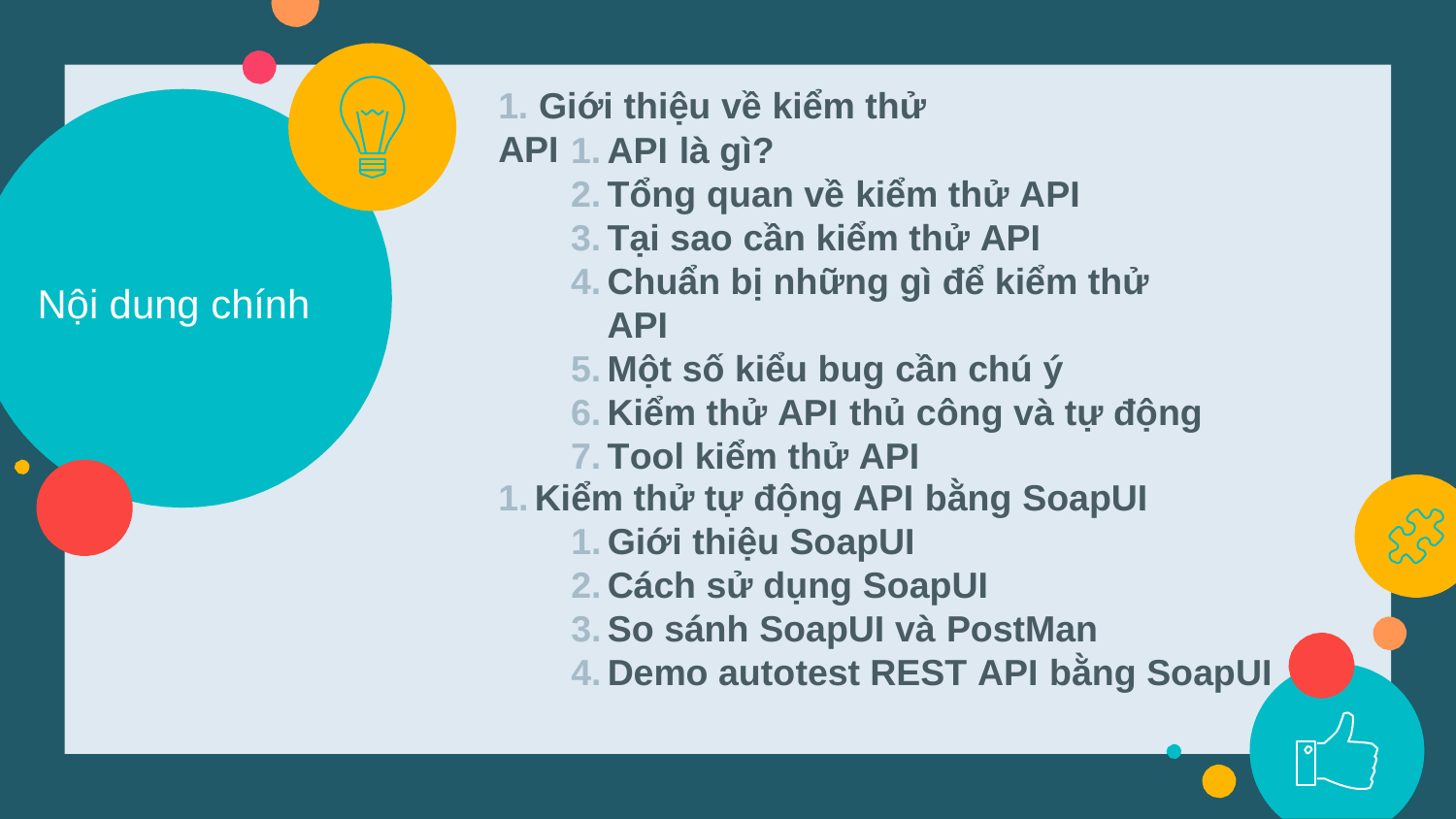

1. Giới thiệu về kiểm thử API

API là gì?
Tổng quan về kiểm thử API
Tại sao cần kiểm thử API
Chuẩn bị những gì để kiểm thử API
Một số kiểu bug cần chú ý
Kiểm thử API thủ công và tự động
Tool kiểm thử API

Nội dung chính

Kiểm thử tự động API bằng SoapUI
Giới thiệu SoapUI
Cách sử dụng SoapUI
So sánh SoapUI và PostMan
Demo autotest REST API bằng SoapUI